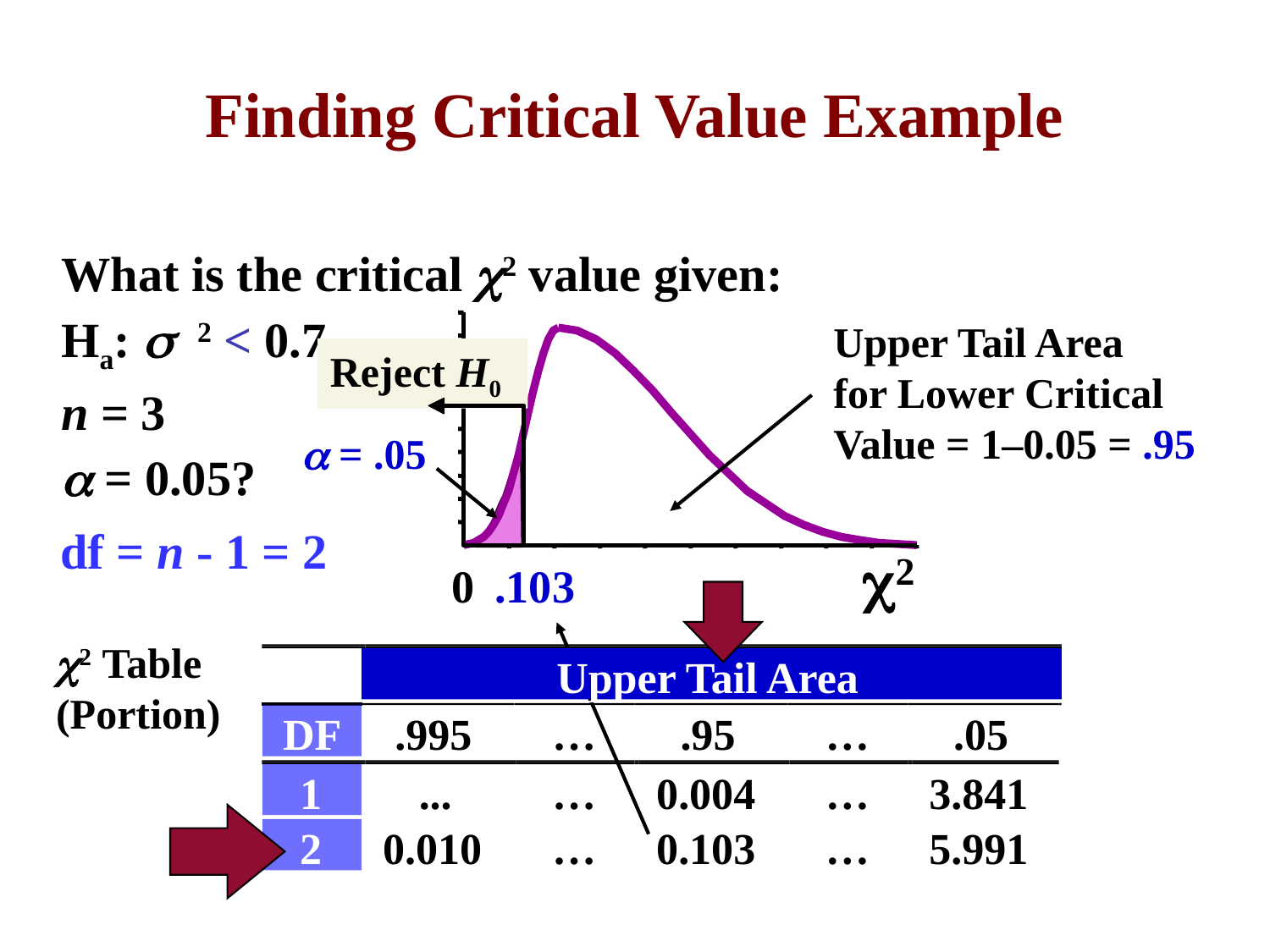

# Finding Critical Value Example
What is the critical χ2 value given:
Ha: σ 2 < 0.7
n = 3
α = 0.05?
Upper Tail Area
for Lower Critical Value = 1–0.05 = .95

χ

2
0
Reject H0

α = .05

χ2 Table (Portion)

Upper Tail Area

DF
.995
…
.95
…
.05

1
...
…
0.004
…
3.841

2
0.010
…
0.103
…
5.991
df	= n - 1 = 2

.103